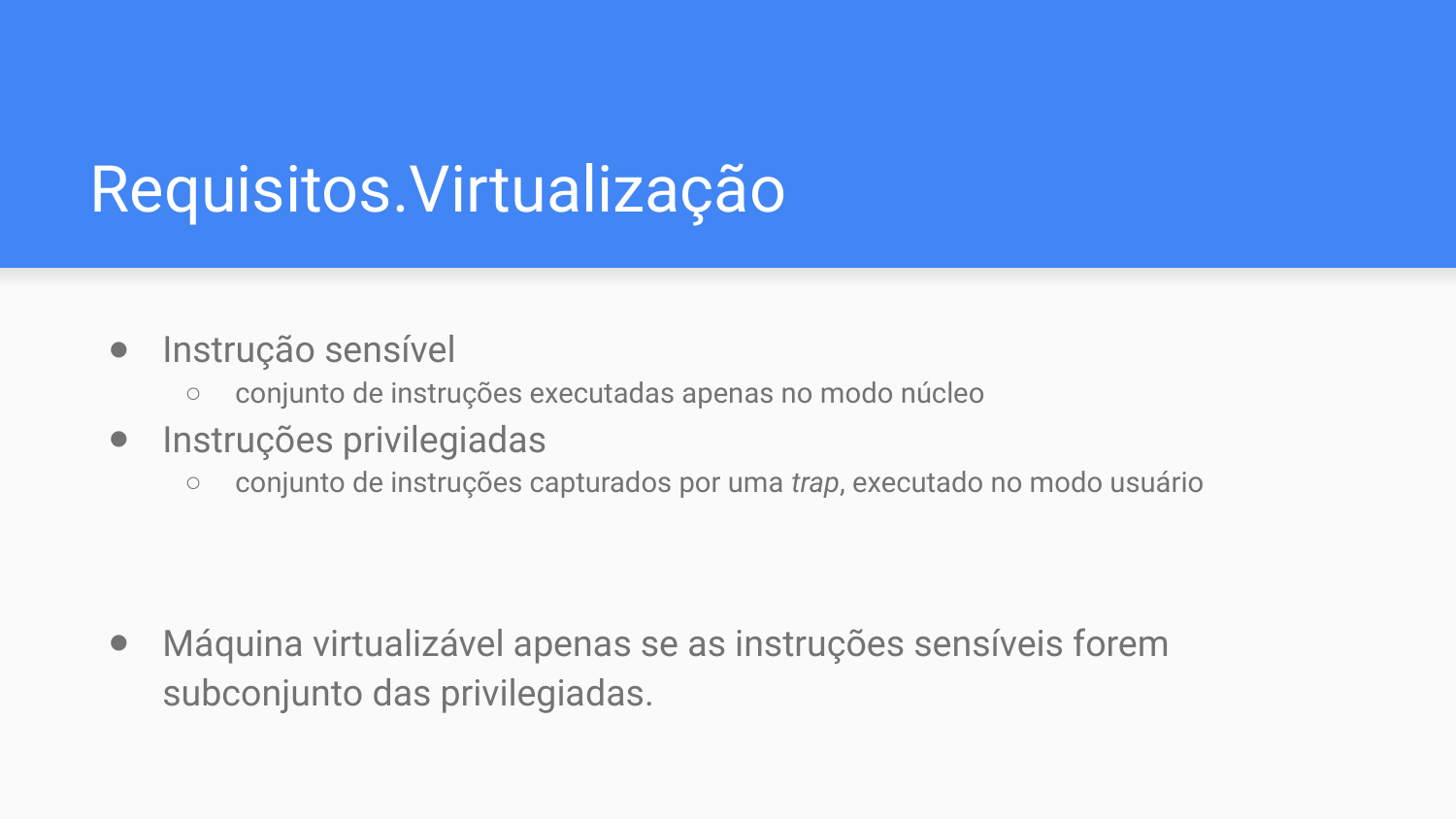

# Requisitos.Virtualização
Instrução sensível
conjunto de instruções executadas apenas no modo núcleo
Instruções privilegiadas
conjunto de instruções capturados por uma trap, executado no modo usuário

Máquina virtualizável apenas se as instruções sensíveis forem subconjunto das privilegiadas.